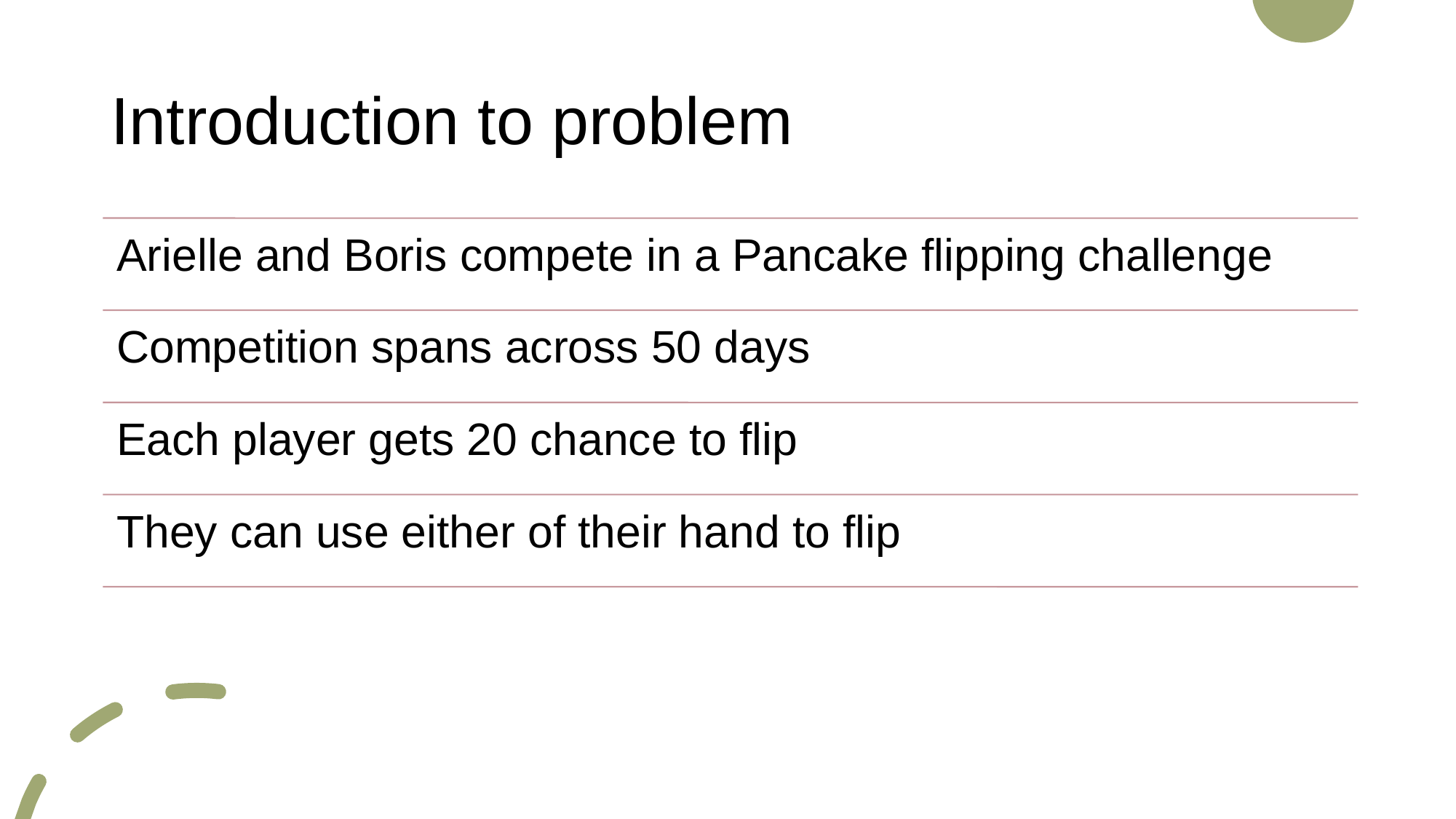

# Introduction to problem
Arielle and Boris compete in a Pancake flipping challenge
Competition spans across 50 days
Each player gets 20 chance to flip
They can use either of their hand to flip